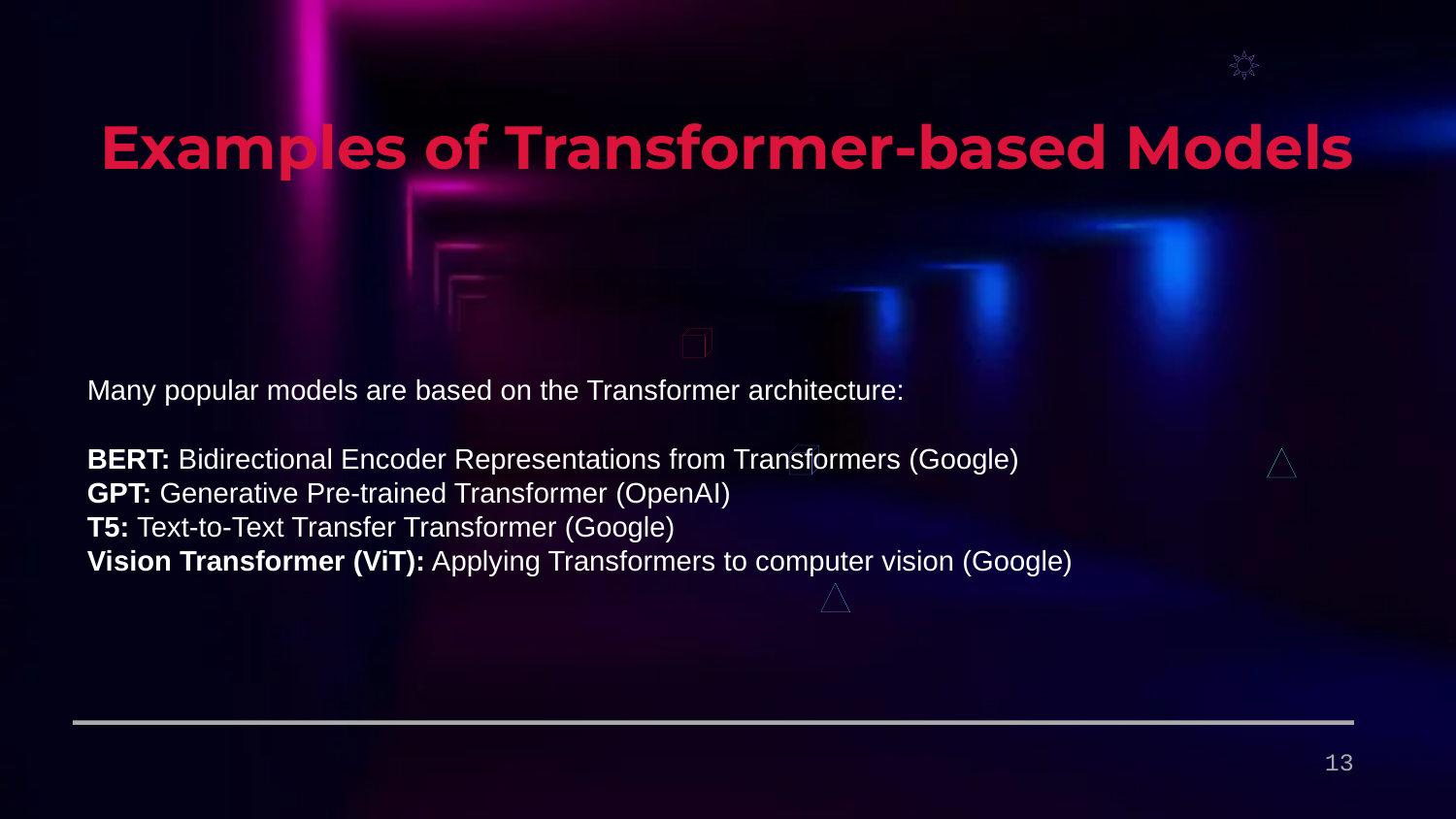

Examples of Transformer-based Models
Many popular models are based on the Transformer architecture:

BERT: Bidirectional Encoder Representations from Transformers (Google)
GPT: Generative Pre-trained Transformer (OpenAI)
T5: Text-to-Text Transfer Transformer (Google)
Vision Transformer (ViT): Applying Transformers to computer vision (Google)

13